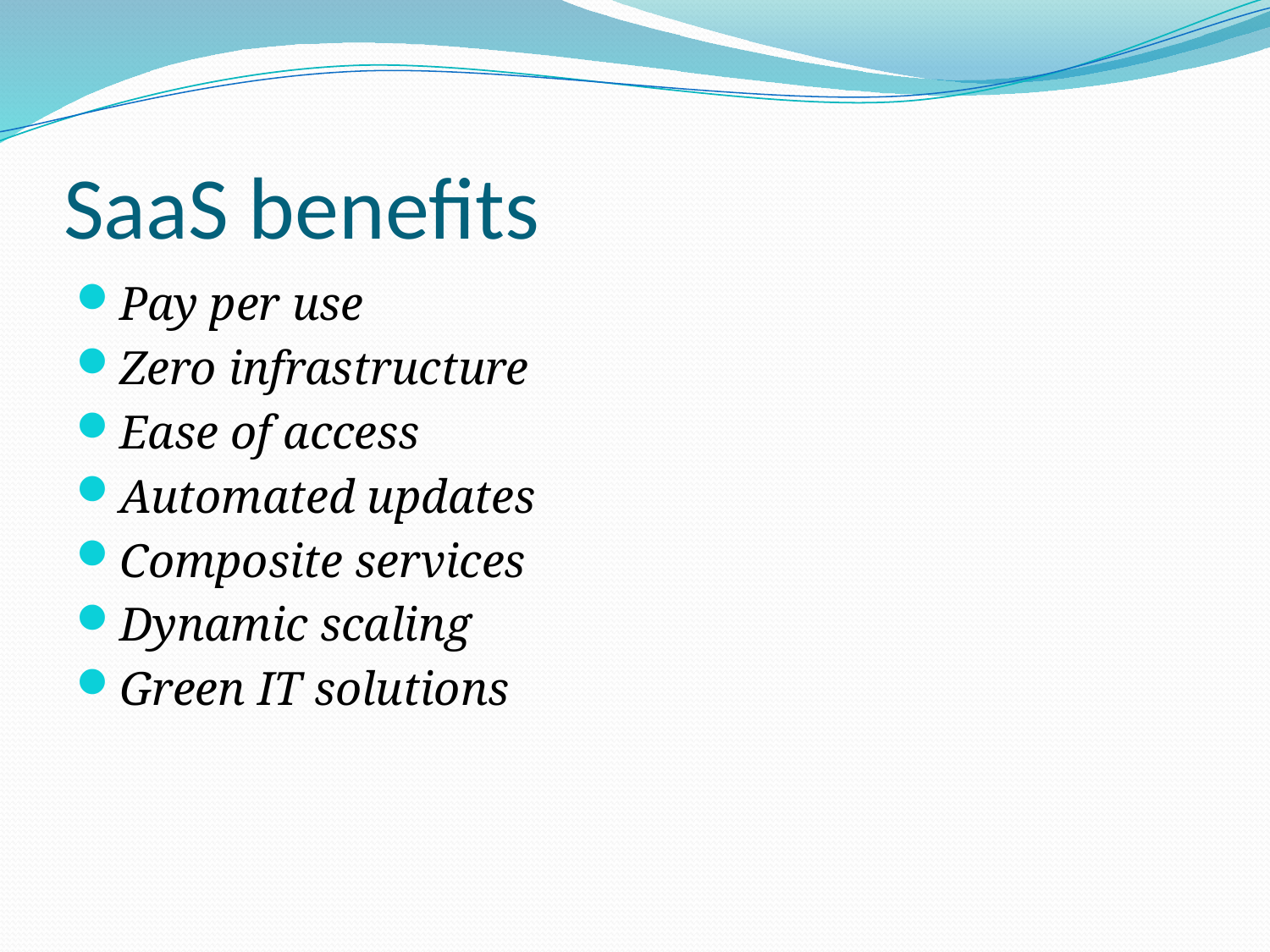

# SaaS benefits
Pay per use
Zero infrastructure
Ease of access
Automated updates
Composite services
Dynamic scaling
Green IT solutions